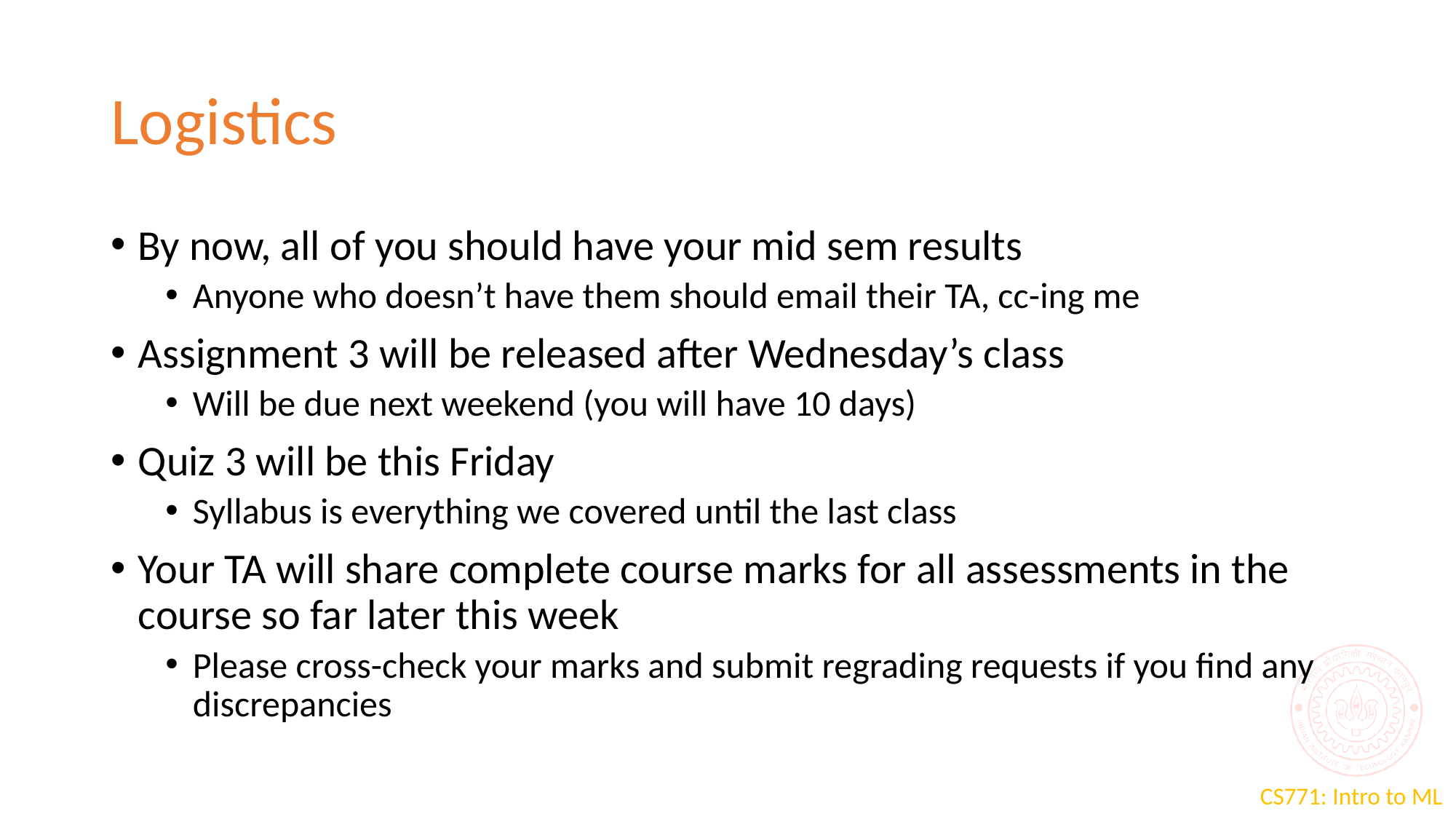

# Logistics
By now, all of you should have your mid sem results
Anyone who doesn’t have them should email their TA, cc-ing me
Assignment 3 will be released after Wednesday’s class
Will be due next weekend (you will have 10 days)
Quiz 3 will be this Friday
Syllabus is everything we covered until the last class
Your TA will share complete course marks for all assessments in the course so far later this week
Please cross-check your marks and submit regrading requests if you find any discrepancies